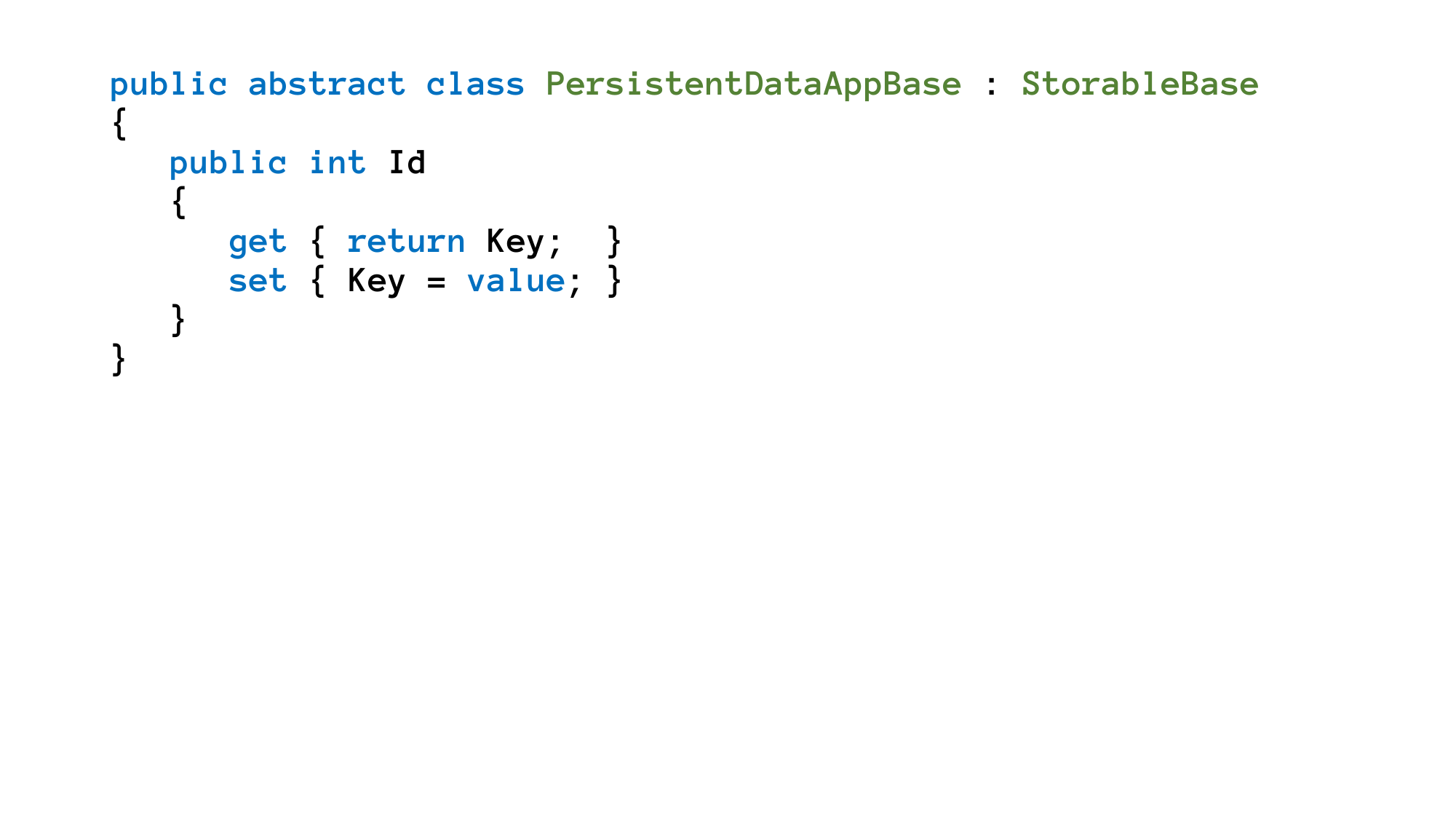

public abstract class PersistentDataAppBase : StorableBase
{
   public int Id
   {
      get { return Key;  }
      set { Key = value; }
   }
}